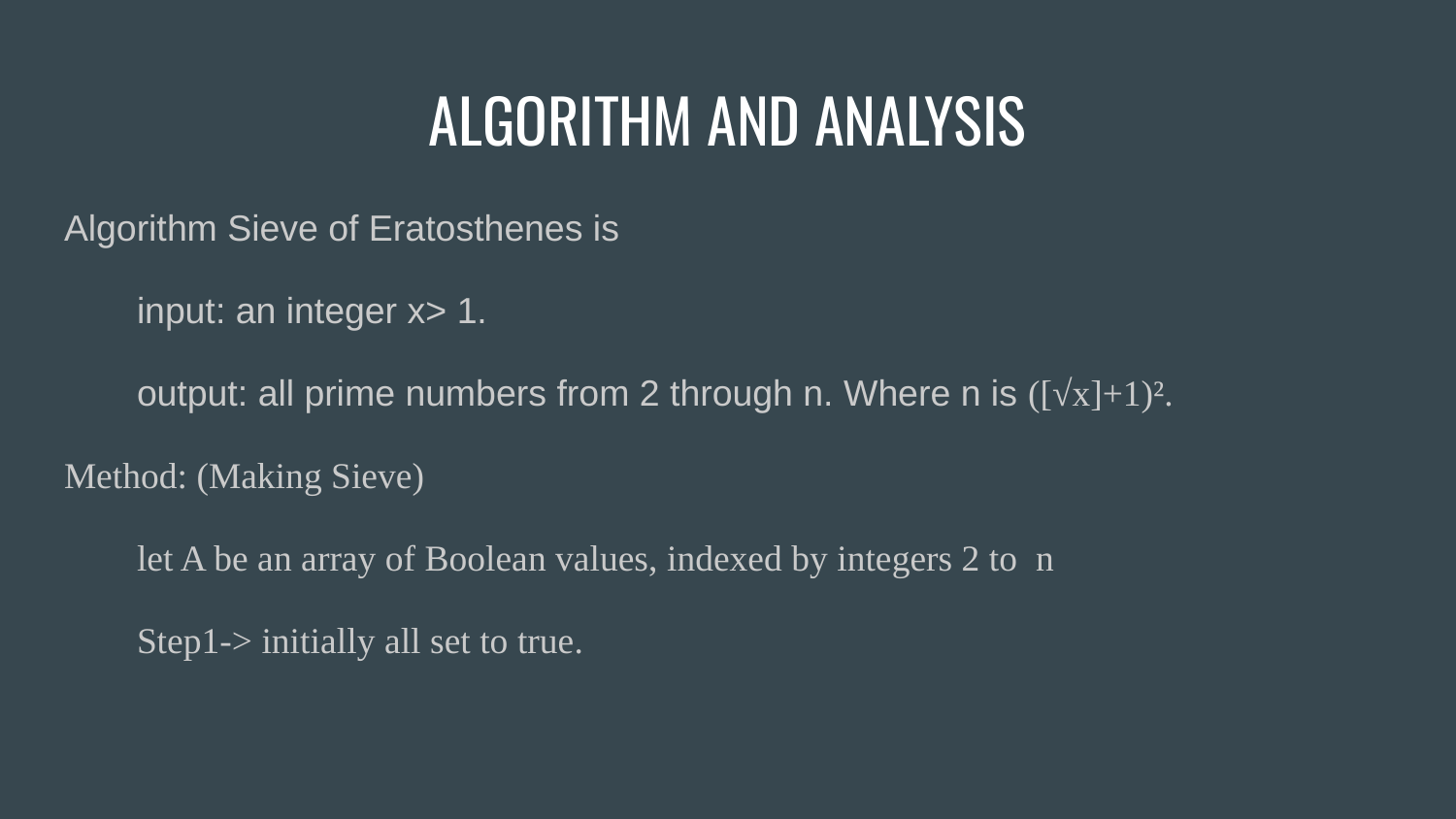

# ALGORITHM AND ANALYSIS
Algorithm Sieve of Eratosthenes is
input: an integer x> 1.
output: all prime numbers from 2 through n. Where n is ([√x]+1)².
Method: (Making Sieve)
let A be an array of Boolean values, indexed by integers 2 to  n
Step1-> initially all set to true.